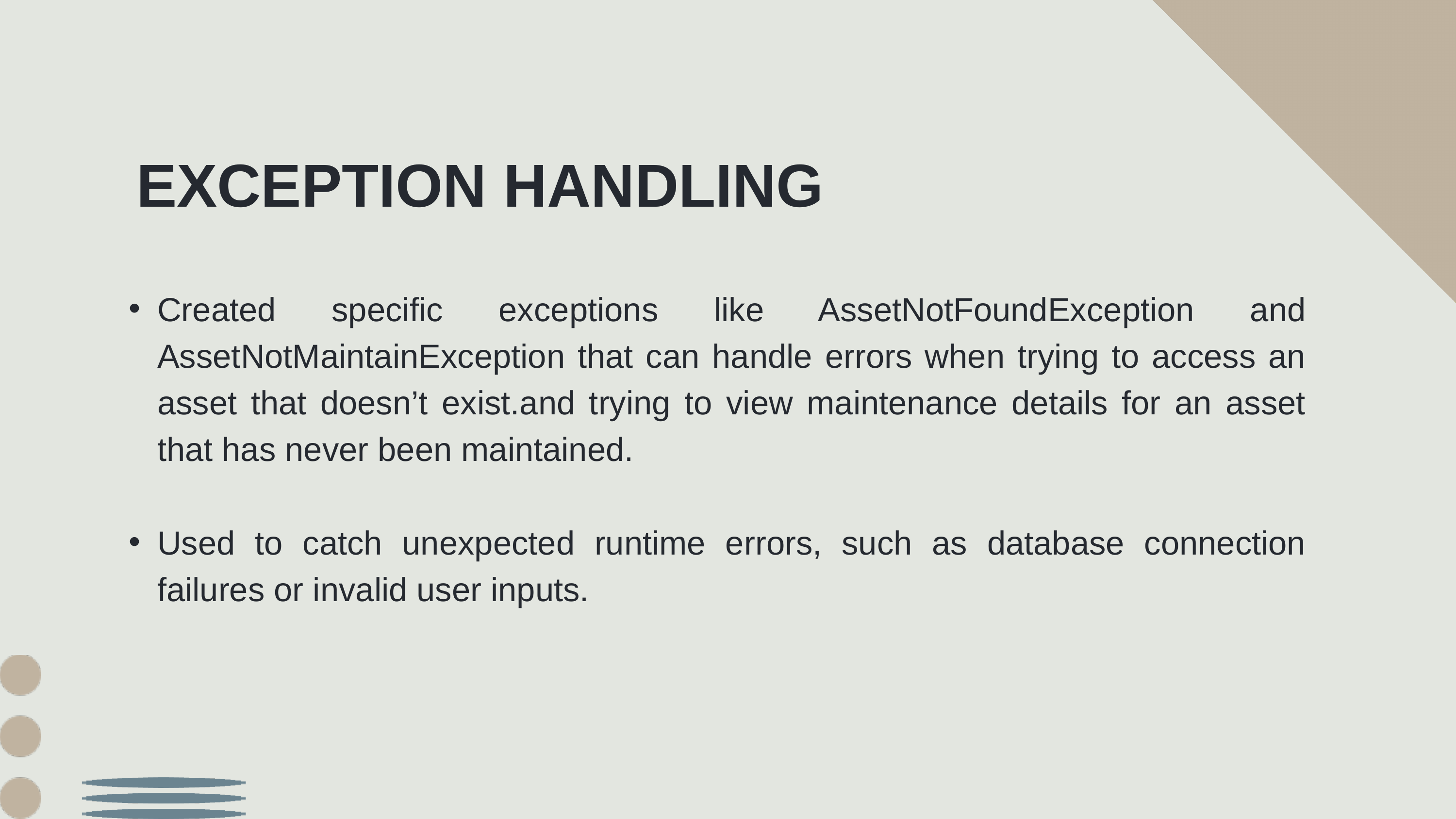

EXCEPTION HANDLING
Created specific exceptions like AssetNotFoundException and AssetNotMaintainException that can handle errors when trying to access an asset that doesn’t exist.and trying to view maintenance details for an asset that has never been maintained.

Used to catch unexpected runtime errors, such as database connection failures or invalid user inputs.